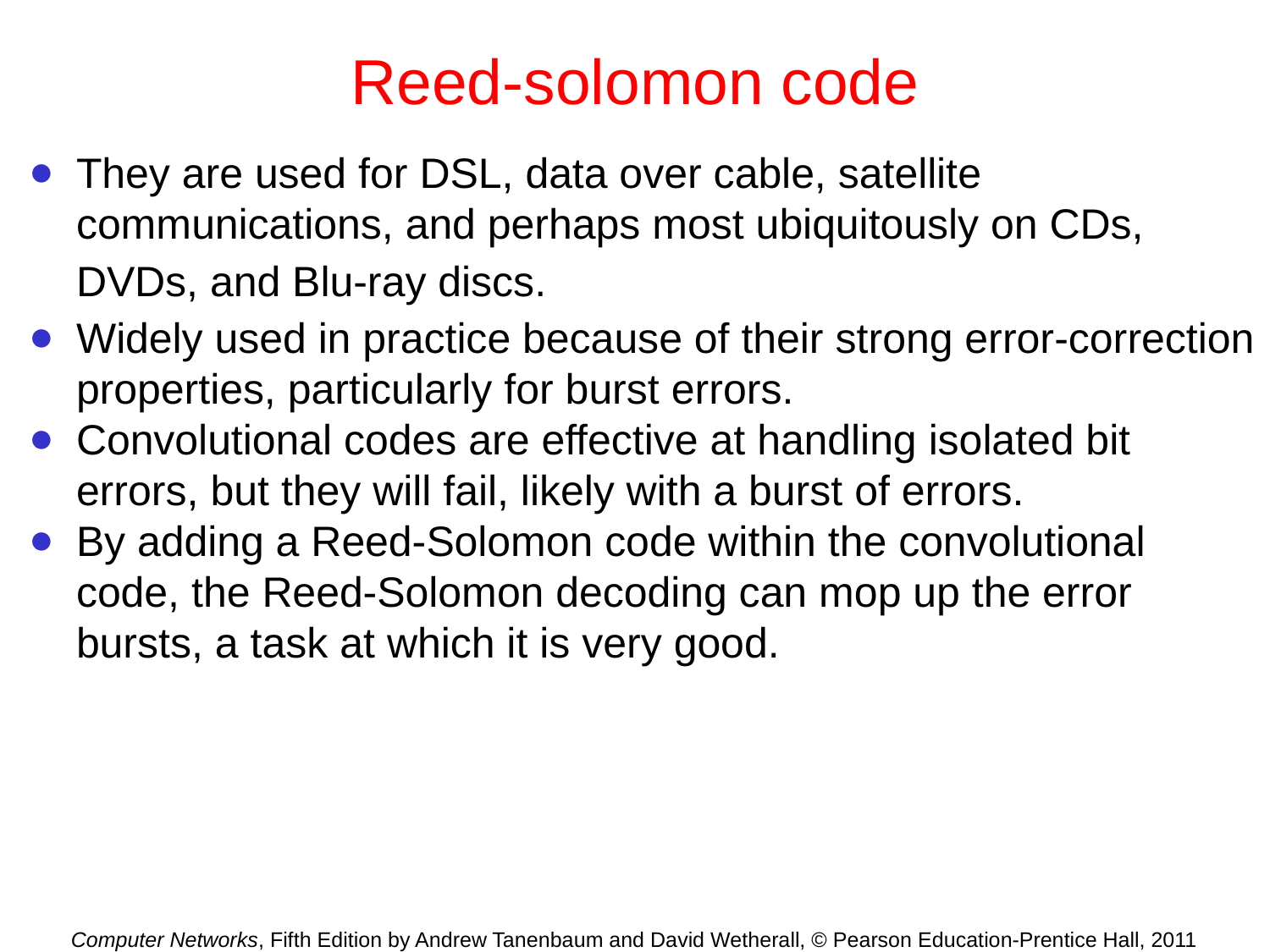

# Reed-solomon code
They are used for DSL, data over cable, satellite communications, and perhaps most ubiquitously on CDs,
DVDs, and Blu-ray discs.
Widely used in practice because of their strong error-correction properties, particularly for burst errors.
Convolutional codes are effective at handling isolated bit errors, but they will fail, likely with a burst of errors.
By adding a Reed-Solomon code within the convolutional code, the Reed-Solomon decoding can mop up the error bursts, a task at which it is very good.